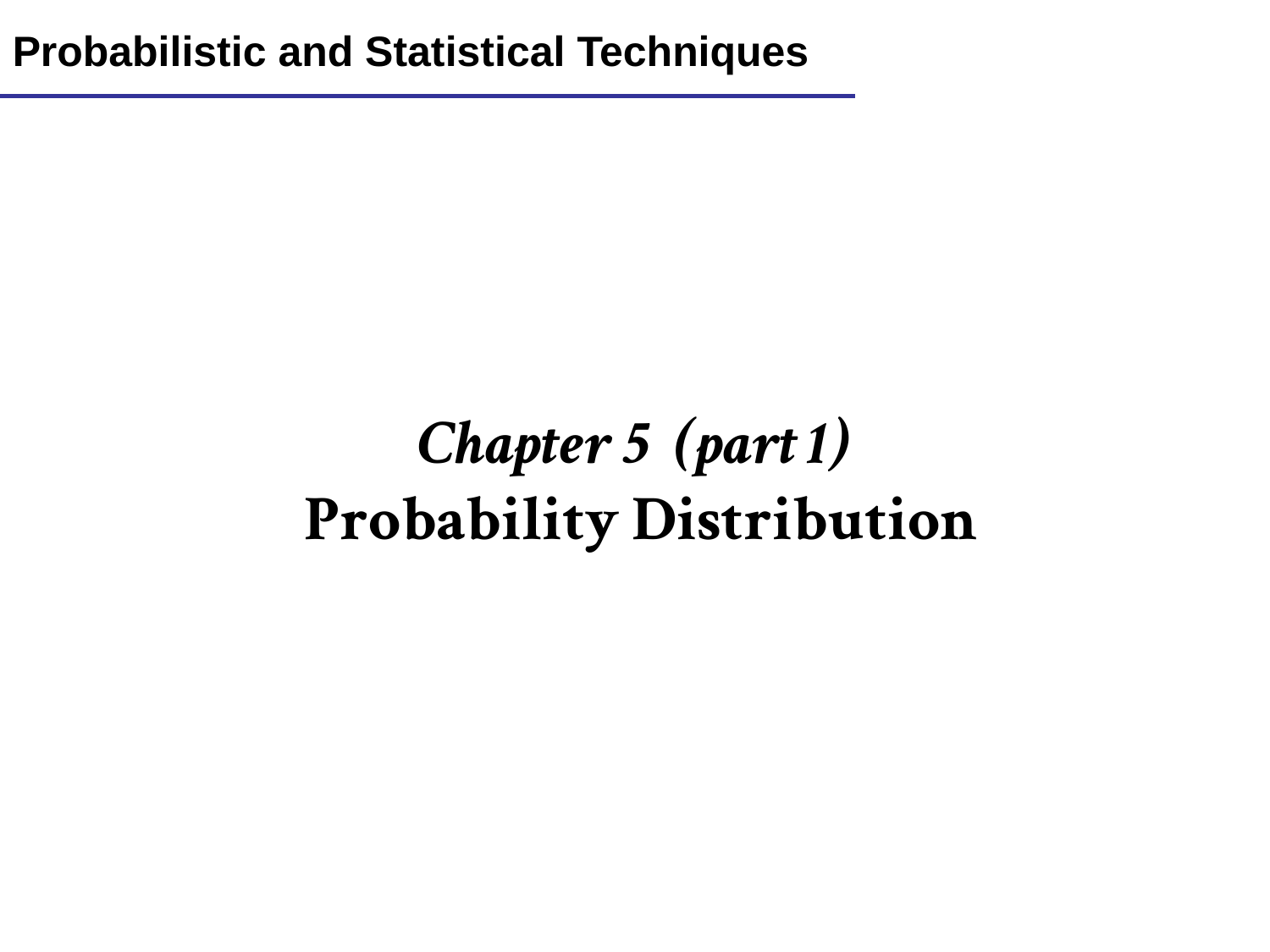

Lecture 13
2
Probabilistic and Statistical Techniques

Chapter 5  (part 1)
 Probability Distribution